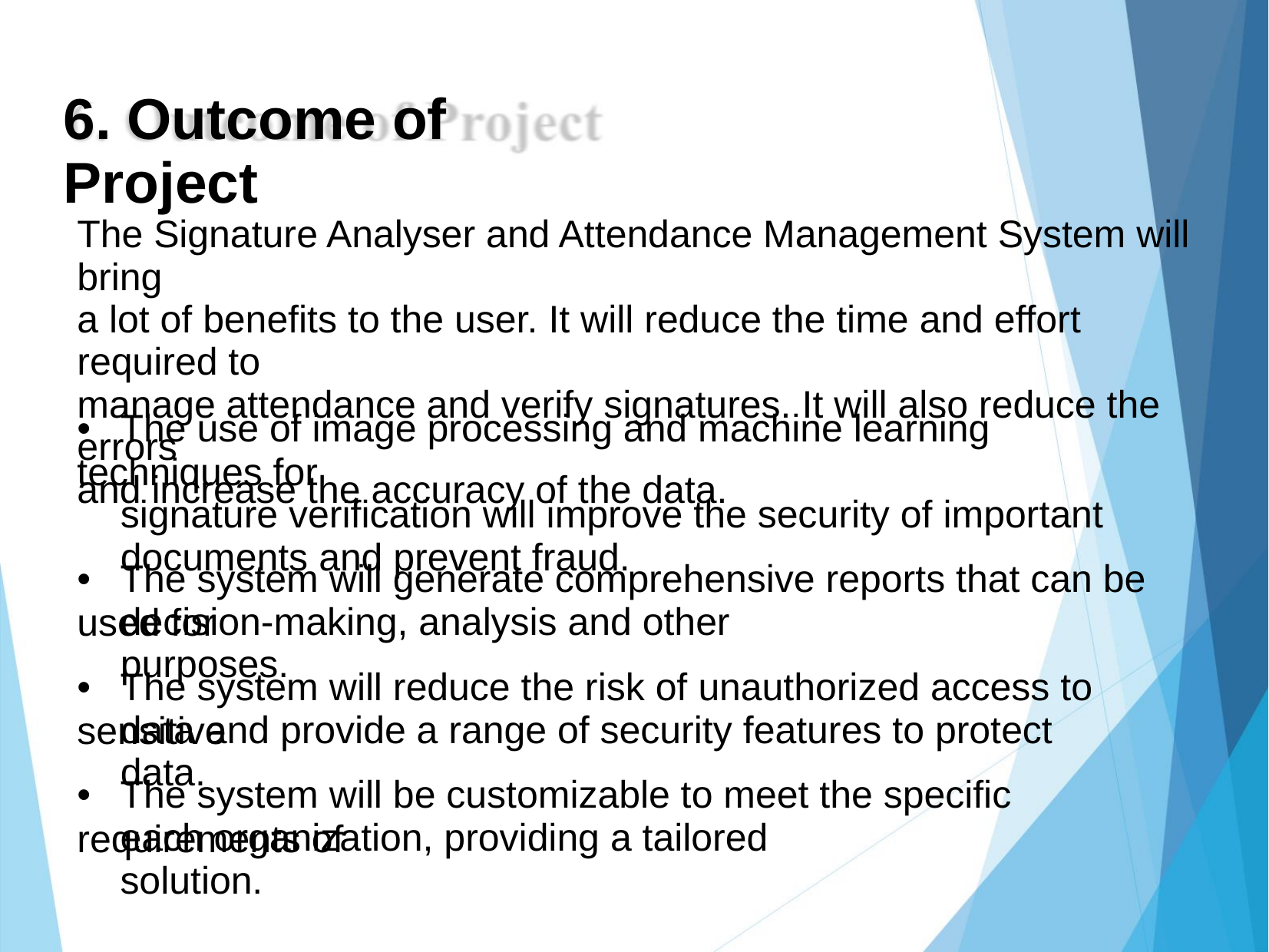

6. Outcome of Project
The Signature Analyser and Attendance Management System will bring
a lot of benefits to the user. It will reduce the time and effort required to
manage attendance and verify signatures. It will also reduce the errors
and increase the accuracy of the data.
• The use of image processing and machine learning techniques for
signature verification will improve the security of important
documents and prevent fraud.
• The system will generate comprehensive reports that can be used for
decision-making, analysis and other purposes.
• The system will reduce the risk of unauthorized access to sensitive
data and provide a range of security features to protect data.
• The system will be customizable to meet the specific requirements of
each organization, providing a tailored solution.